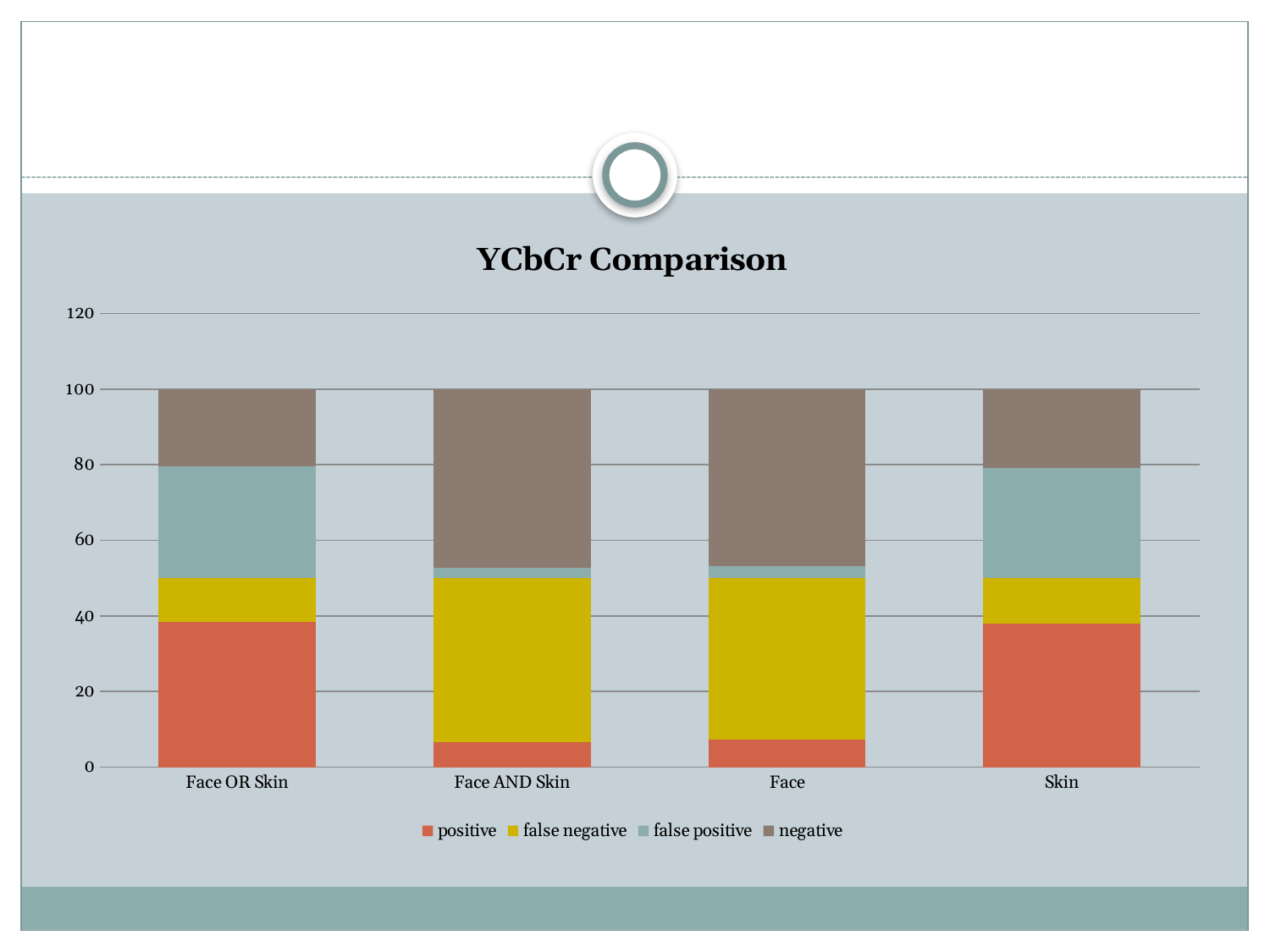

#

### Chart: YCbCr Comparison

| Category | positive | false negative | false positive | negative |
|---|---|---|---|---|
| Face OR Skin | 38.51063829787234 | 11.48936170212766 | 29.680851063829788 | 20.319148936170212 |
| Face AND Skin | 6.595744680851063 | 43.40425531914894 | 2.6595744680851063 | 47.340425531914896 |
| Face | 7.234042553191489 | 42.765957446808514 | 3.1382978723404253 | 46.861702127659576 |
| Skin | 37.87234042553192 | 12.127659574468085 | 29.20212765957447 | 20.79787234042553 |